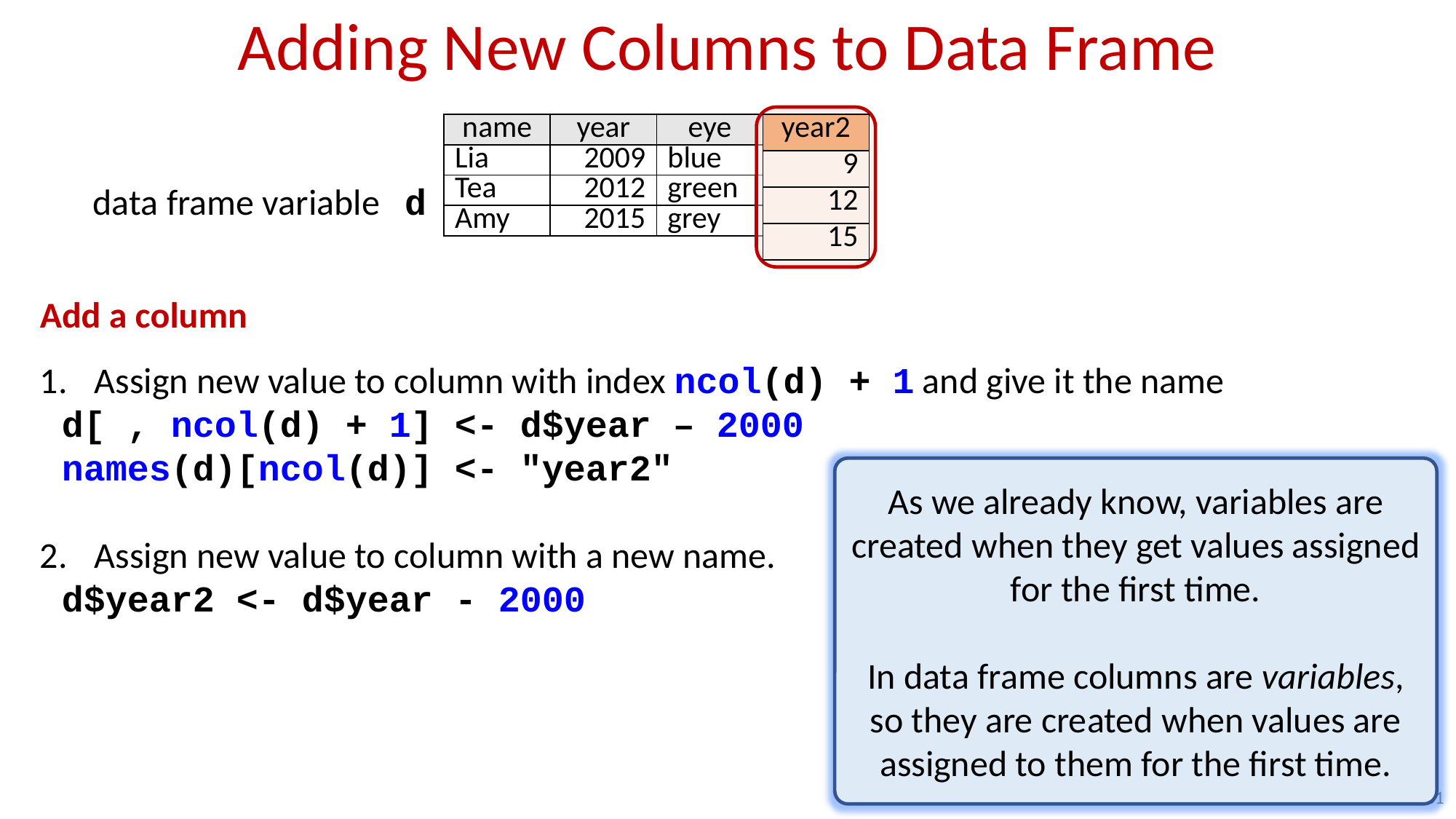

Adding New Columns to Data Frame

| year2 |
| --- |
| 9 |
| 12 |
| 15 |
| name | year | eye |
| --- | --- | --- |
| Lia | 2009 | blue |
| Tea | 2012 | green |
| Amy | 2015 | grey |
data frame variable   d
Add a column

Assign new value to column with index ncol(d) + 1 and give it the name
 d[ , ncol(d) + 1] <- d$year – 2000
 names(d)[ncol(d)] <- "year2"

Assign new value to column with a new name.
 d$year2 <- d$year - 2000

As we already know, variables are created when they get values assigned for the first time.

In data frame columns are variables, so they are created when values are assigned to them for the first time.
81